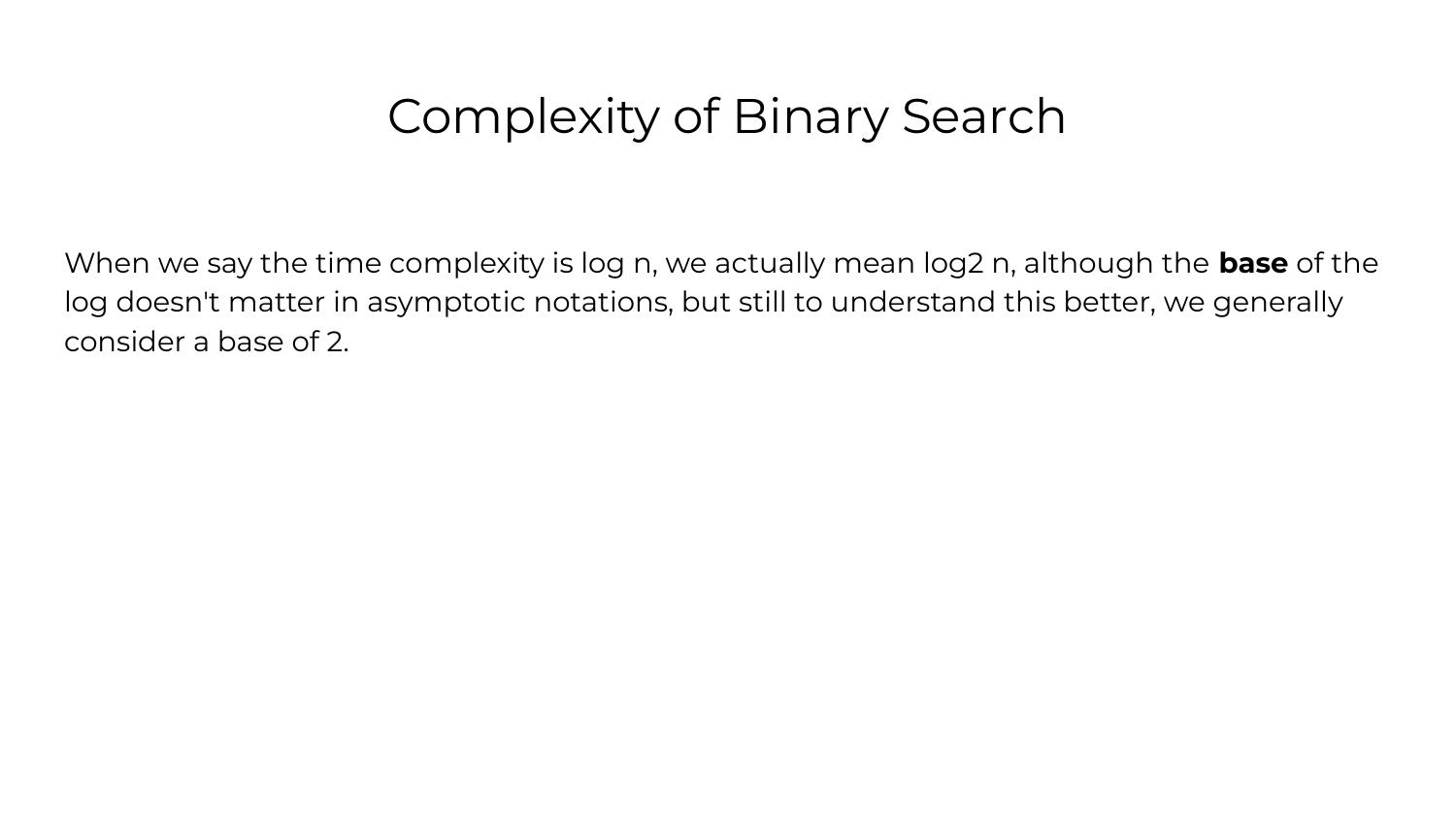

# Complexity of Binary Search

When we say the time complexity is log n, we actually mean log2 n, although the base of the log doesn't matter in asymptotic notations, but still to understand this better, we generally consider a base of 2.